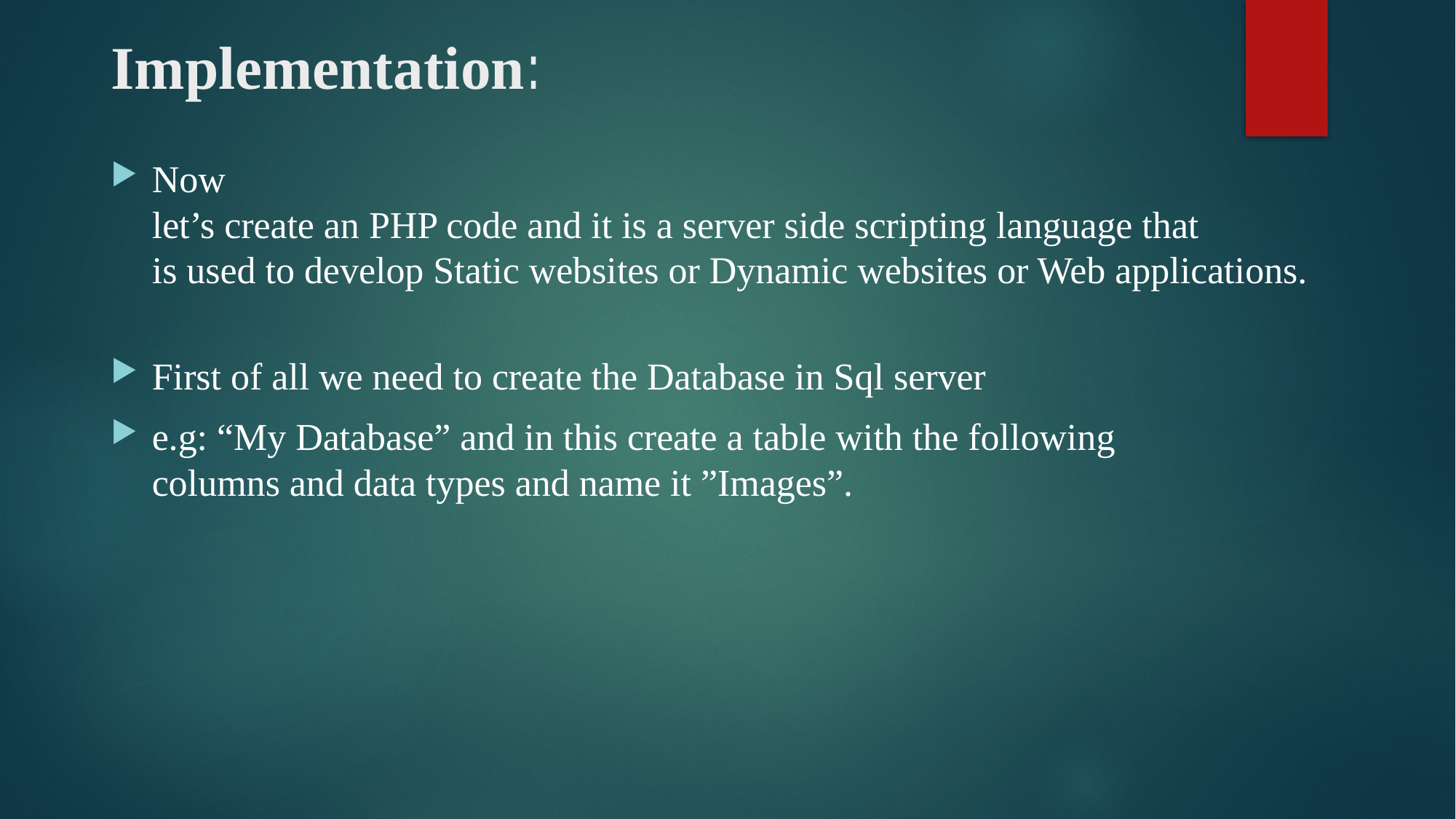

# Implementation:
Now
let’s create an PHP code and it is a server side scripting language that is used to develop Static websites or Dynamic websites or Web applications.
First of all we need to create the Database in Sql server
e.g: “My Database” and in this create a table with the following  	columns and data types and name it ”Images”.